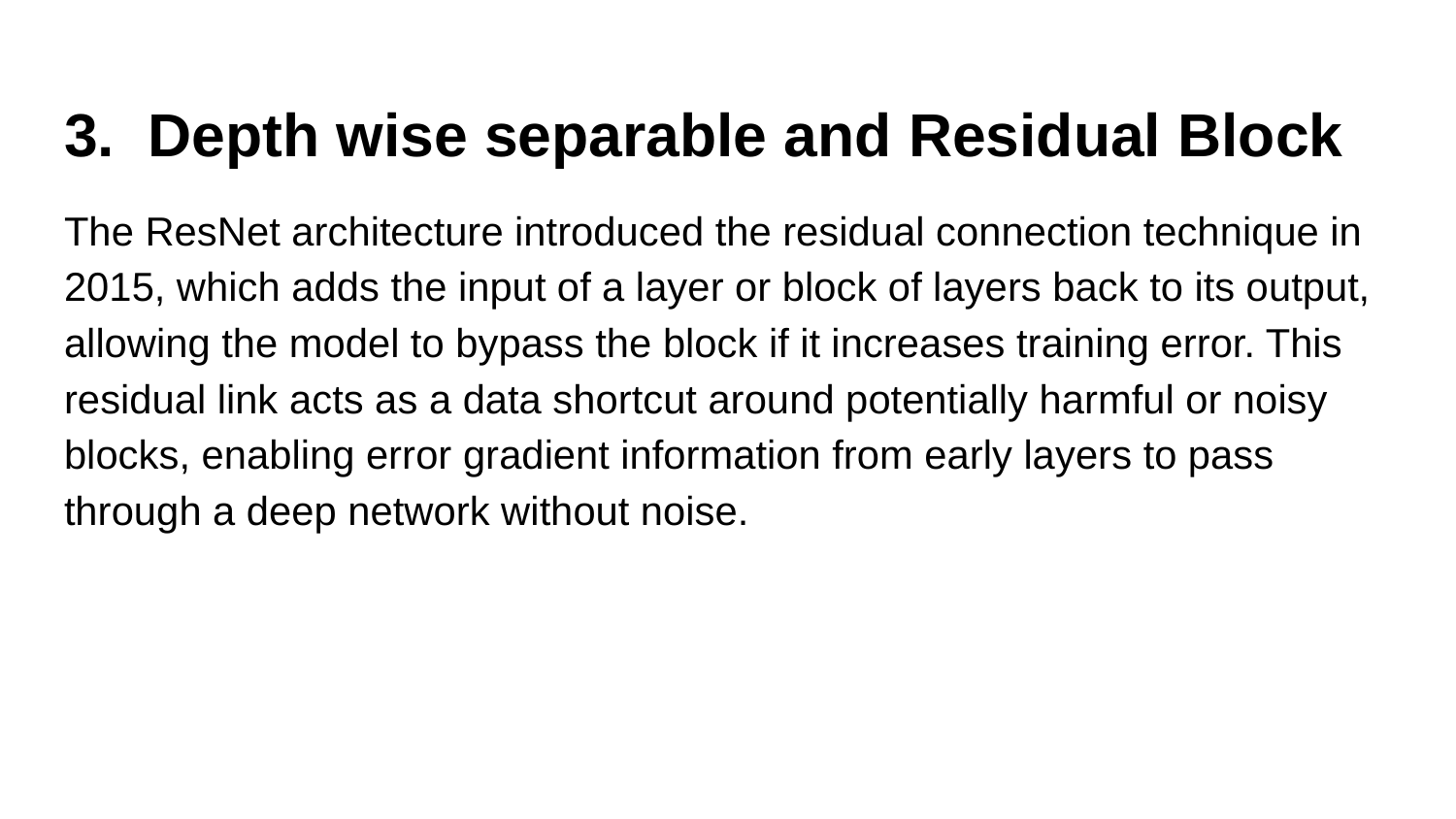

# 3.  Depth wise separable and Residual Block
The ResNet architecture introduced the residual connection technique in 2015, which adds the input of a layer or block of layers back to its output, allowing the model to bypass the block if it increases training error. This residual link acts as a data shortcut around potentially harmful or noisy blocks, enabling error gradient information from early layers to pass through a deep network without noise.